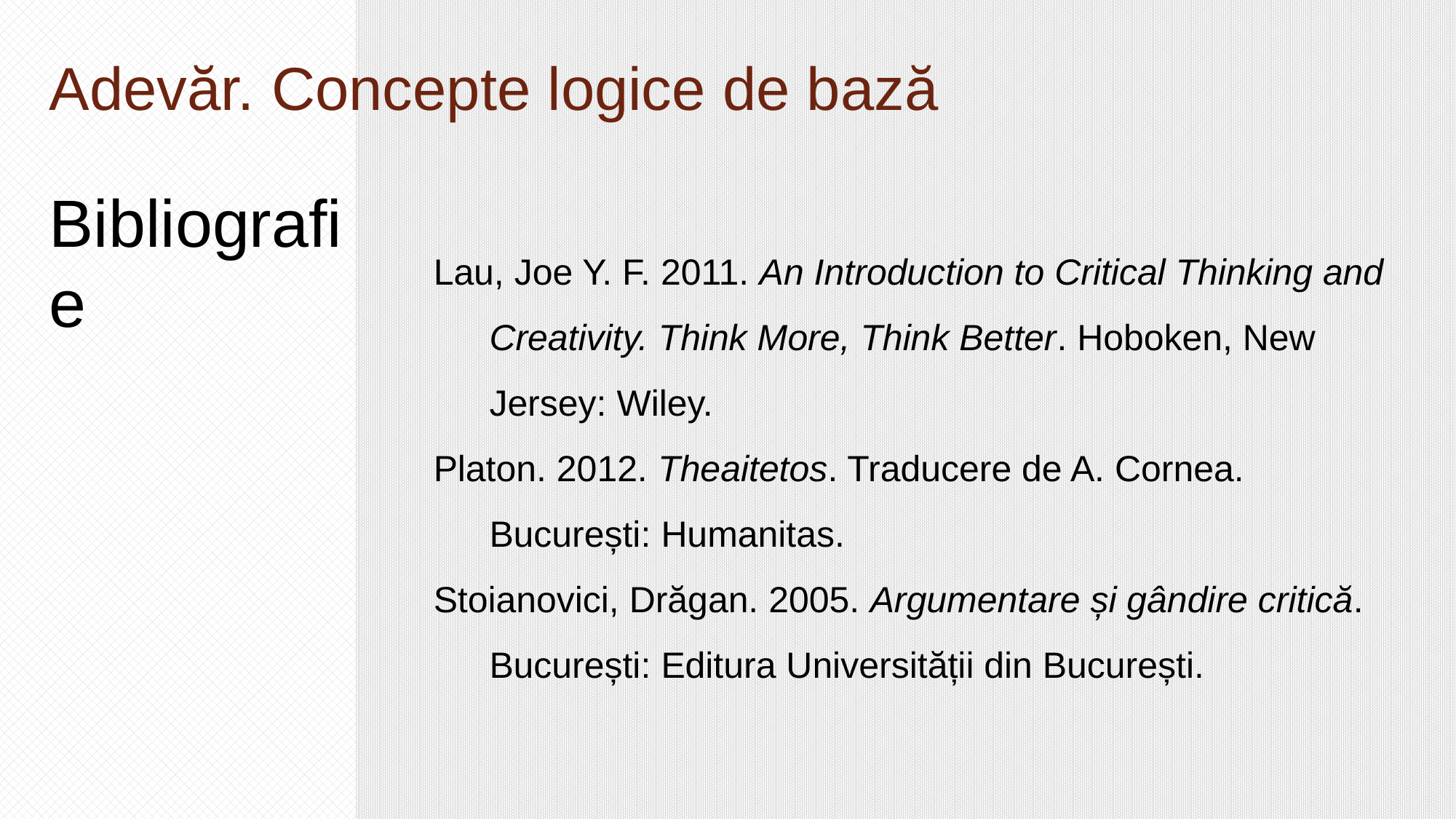

Adevăr. Concepte logice de bază
Bibliografie
Lau, Joe Y. F. 2011. An Introduction to Critical Thinking and Creativity. Think More, Think Better. Hoboken, New Jersey: Wiley.
Platon. 2012. Theaitetos. Traducere de A. Cornea. București: Humanitas.
Stoianovici, Drăgan. 2005. Argumentare și gândire critică. București: Editura Universității din București.